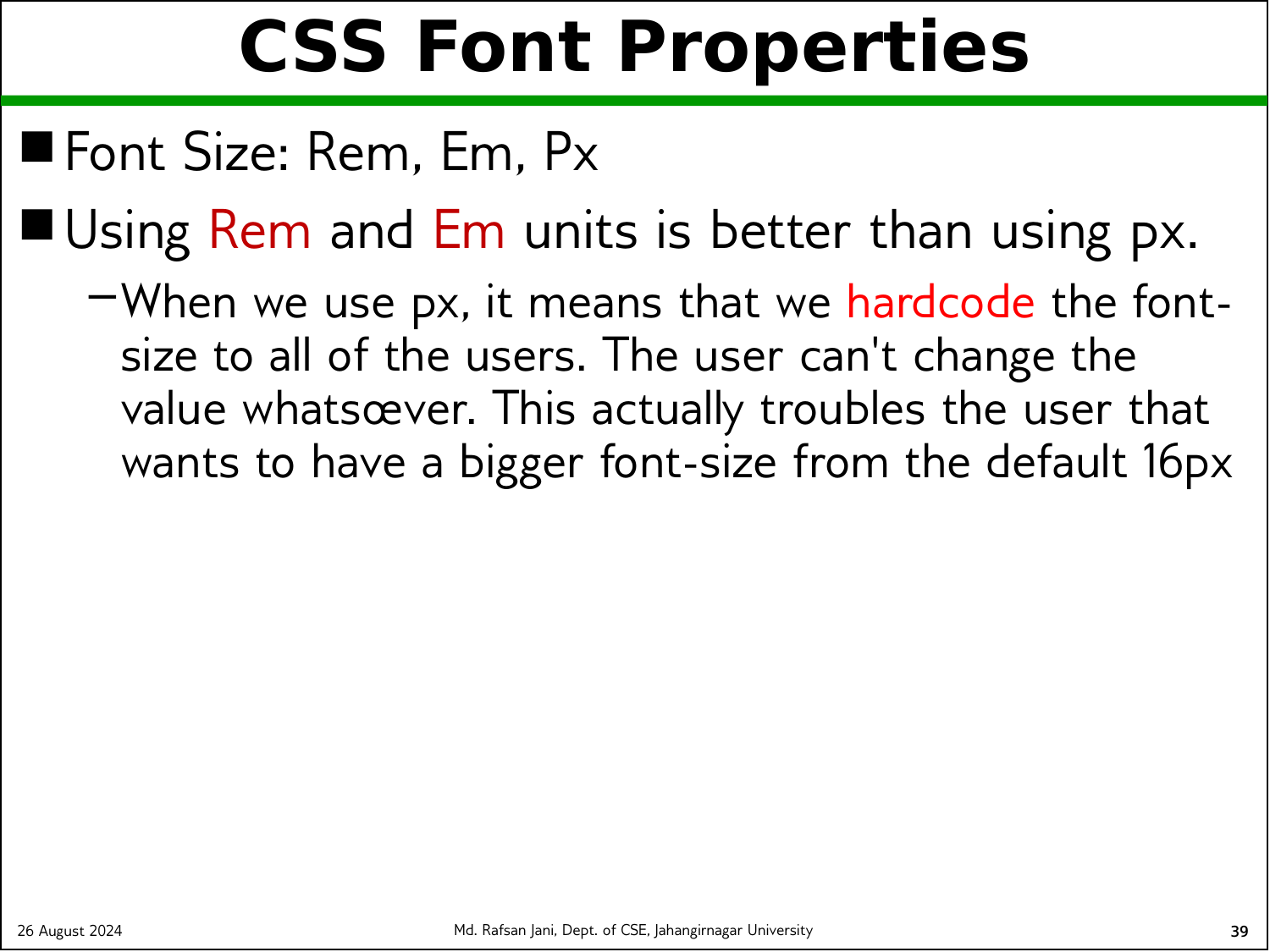

# CSS Font Properties
Font Size: Rem, Em, Px
Using Rem and Em units is better than using px.
When we use px, it means that we hardcode the font-size to all of the users. The user can't change the value whatsoever. This actually troubles the user that wants to have a bigger font-size from the default 16px

26 August 2024
Md. Rafsan Jani, Dept. of CSE, Jahangirnagar University
39